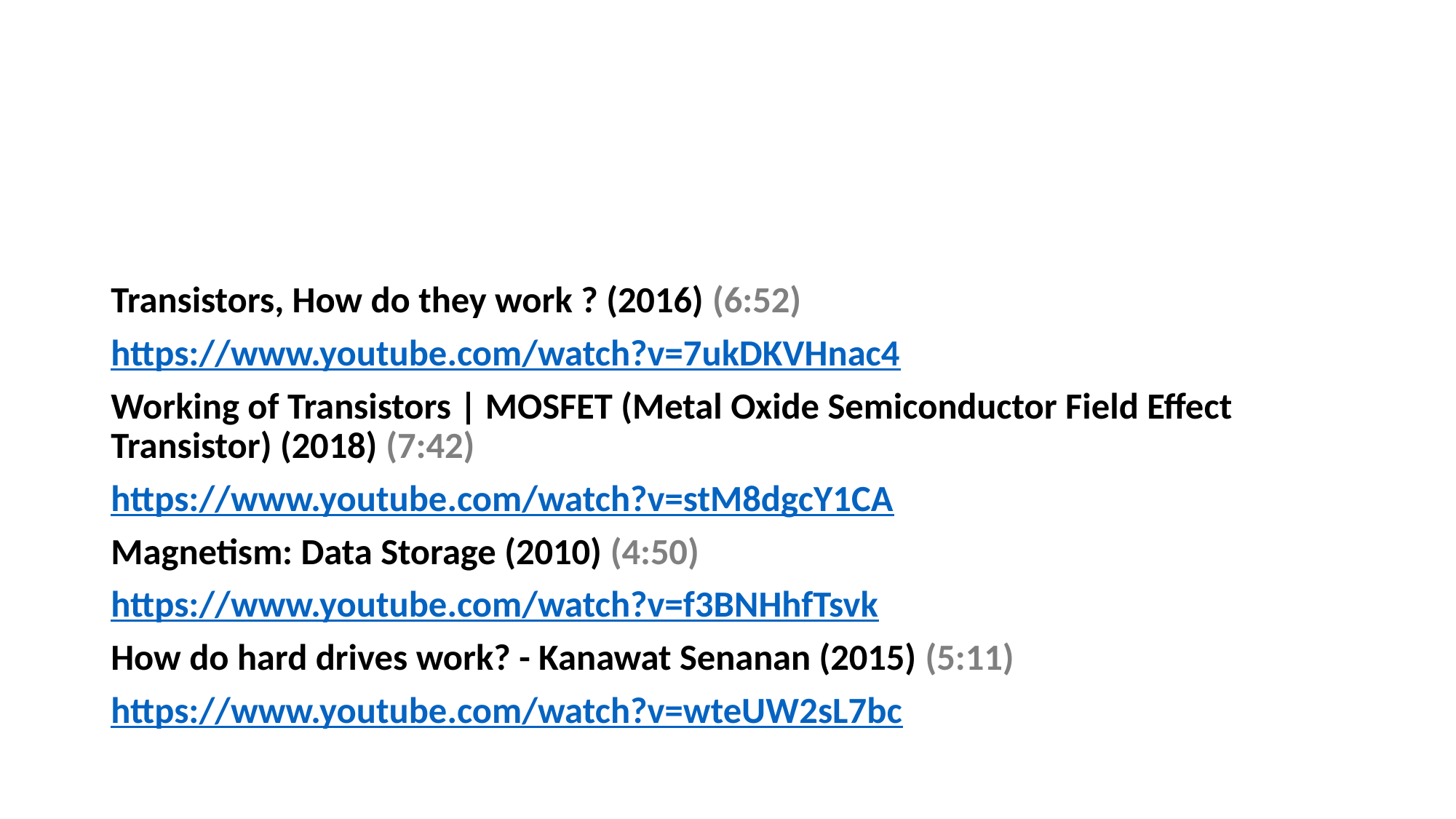

#

Transistors, How do they work ? (2016) (6:52)
https://www.youtube.com/watch?v=7ukDKVHnac4
Working of Transistors | MOSFET (Metal Oxide Semiconductor Field Effect Transistor) (2018) (7:42)
https://www.youtube.com/watch?v=stM8dgcY1CA
Magnetism: Data Storage (2010) (4:50)
https://www.youtube.com/watch?v=f3BNHhfTsvk
How do hard drives work? - Kanawat Senanan (2015) (5:11)
https://www.youtube.com/watch?v=wteUW2sL7bc